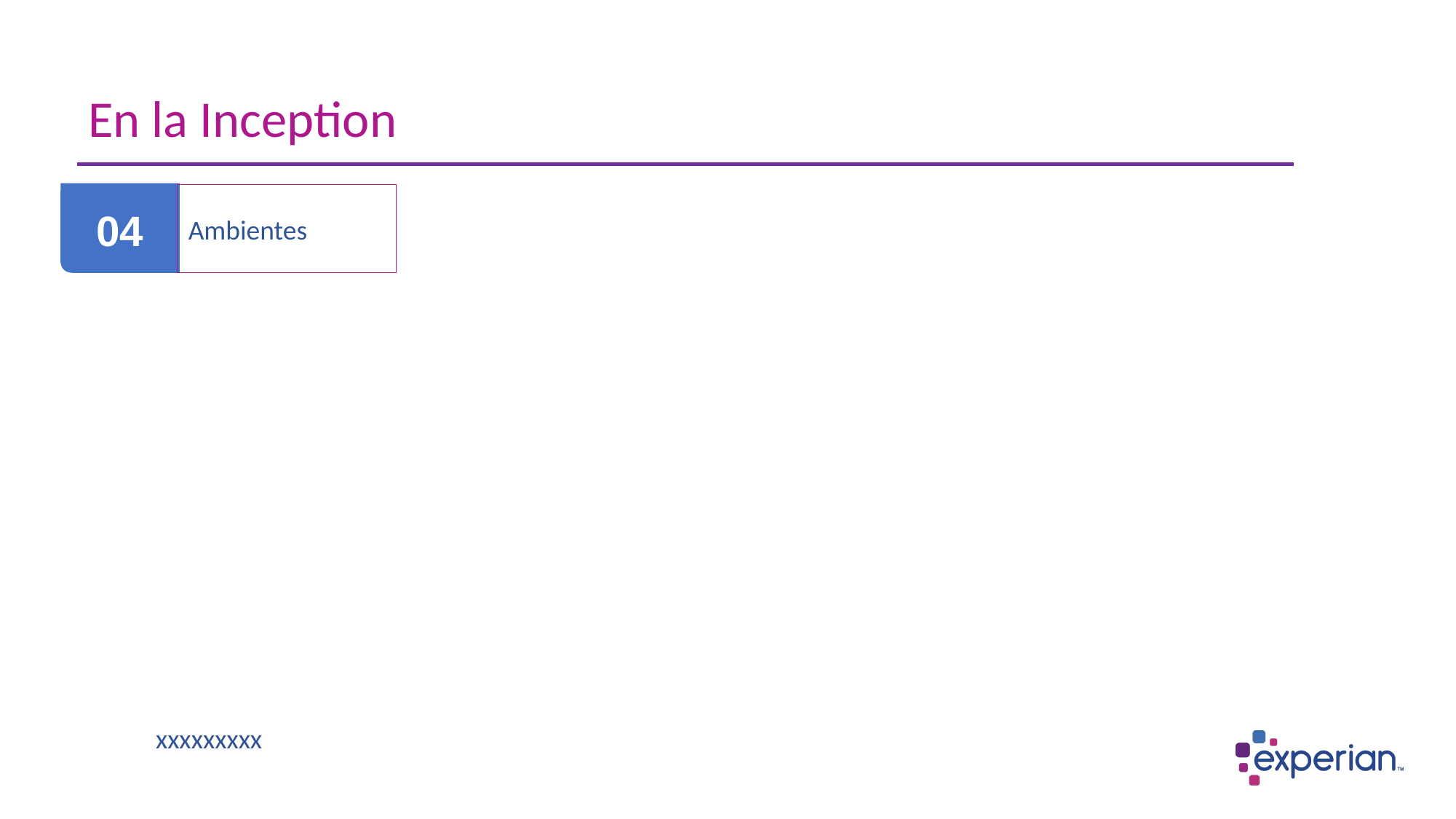

# En la Inception

04
Ambientes
xxxxxxxxx